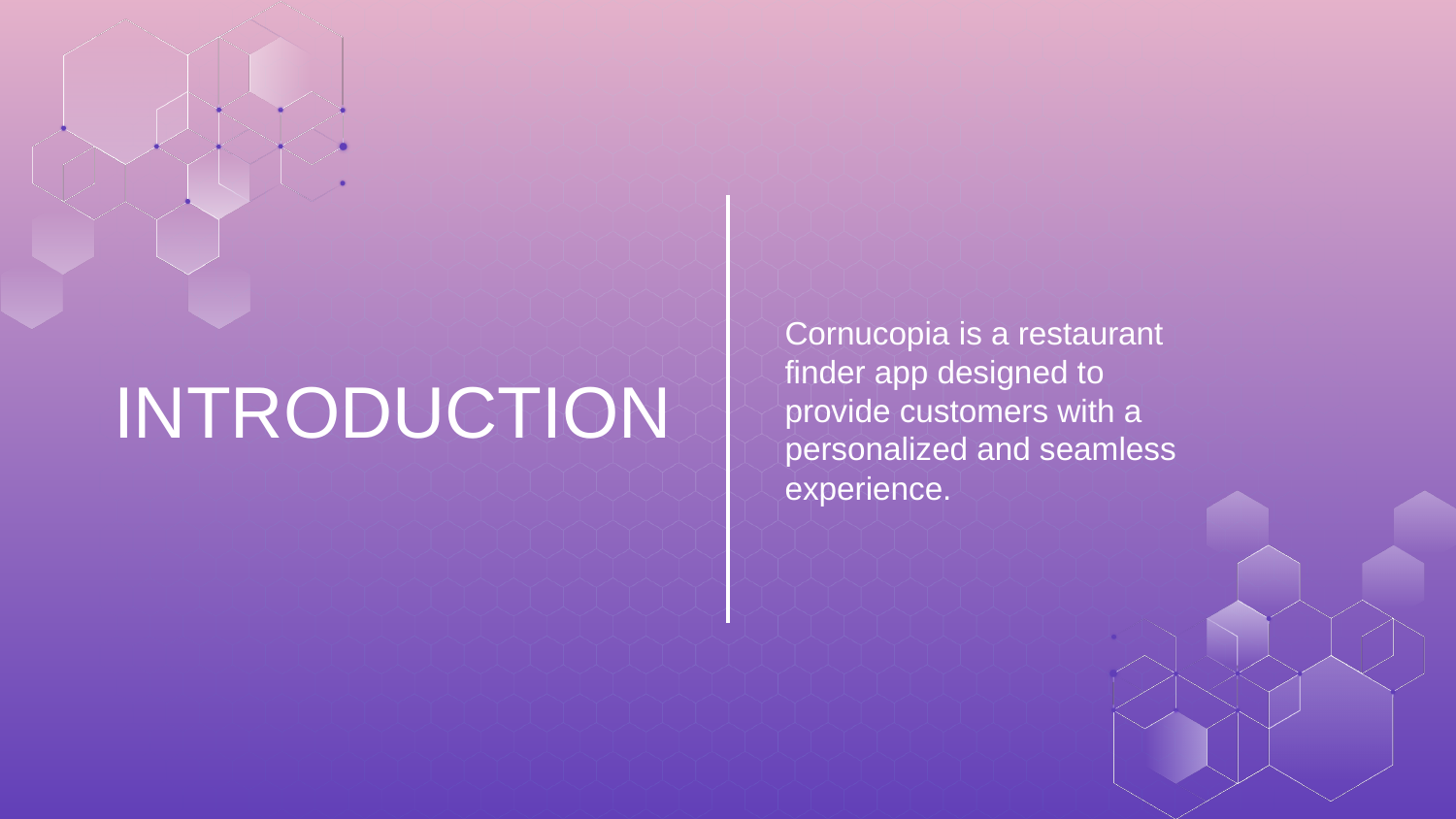

Cornucopia is a restaurant finder app designed to provide customers with a personalized and seamless experience.
# INTRODUCTION